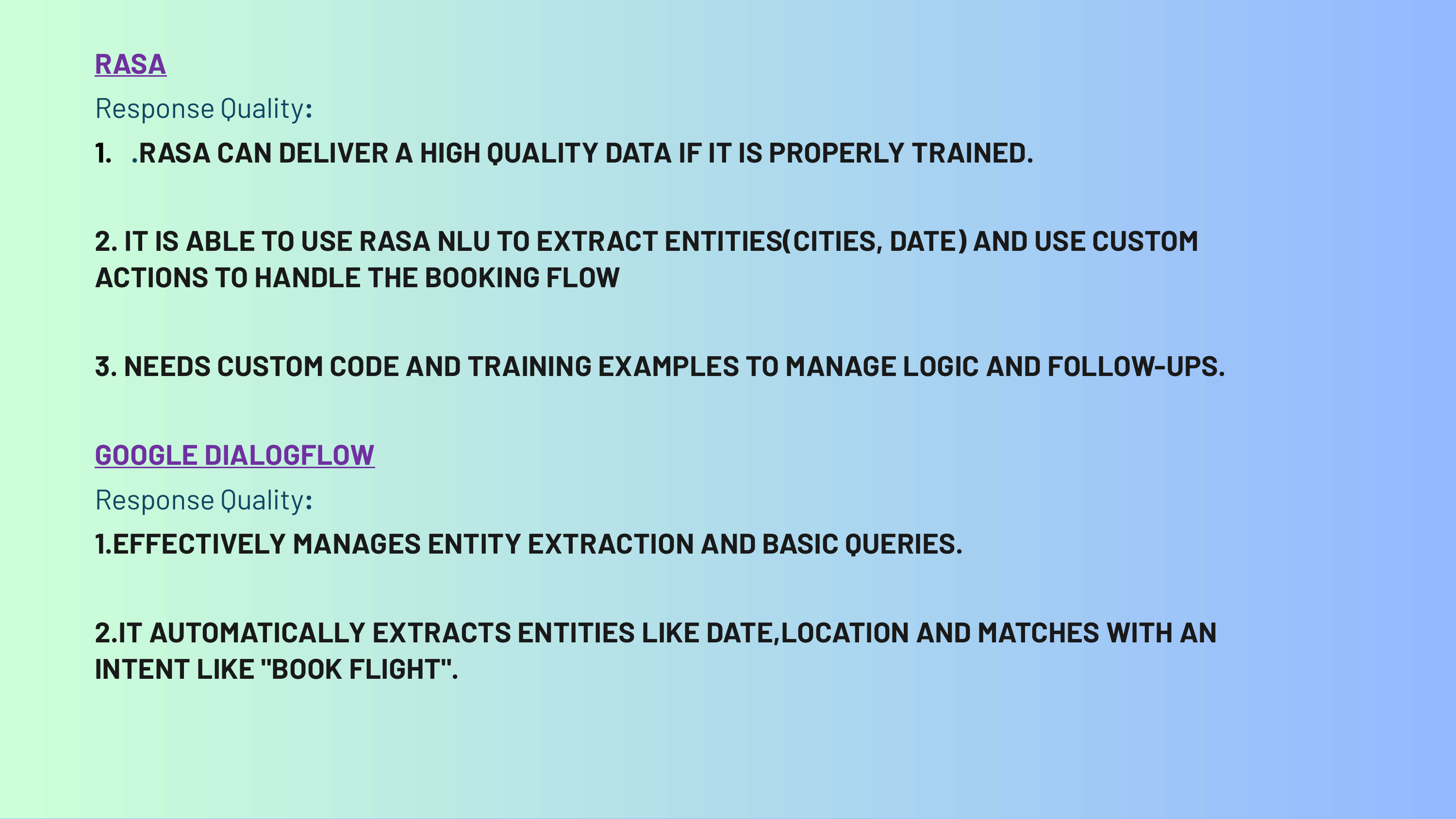

Rasa
Response Quality:
.Rasa can deliver a high quality data if it is properly trained.

2. It is able to use Rasa NLU to extract entities(cities, date) and use custom actions to handle the booking flow

3. Needs custom code and training examples to manage logic and follow-ups.

Google Dialogflow
Response Quality:
1.Effectively manages entity extraction and basic queries.

2.It automatically extracts entities like Date,Location and matches with an intent like "book flight".